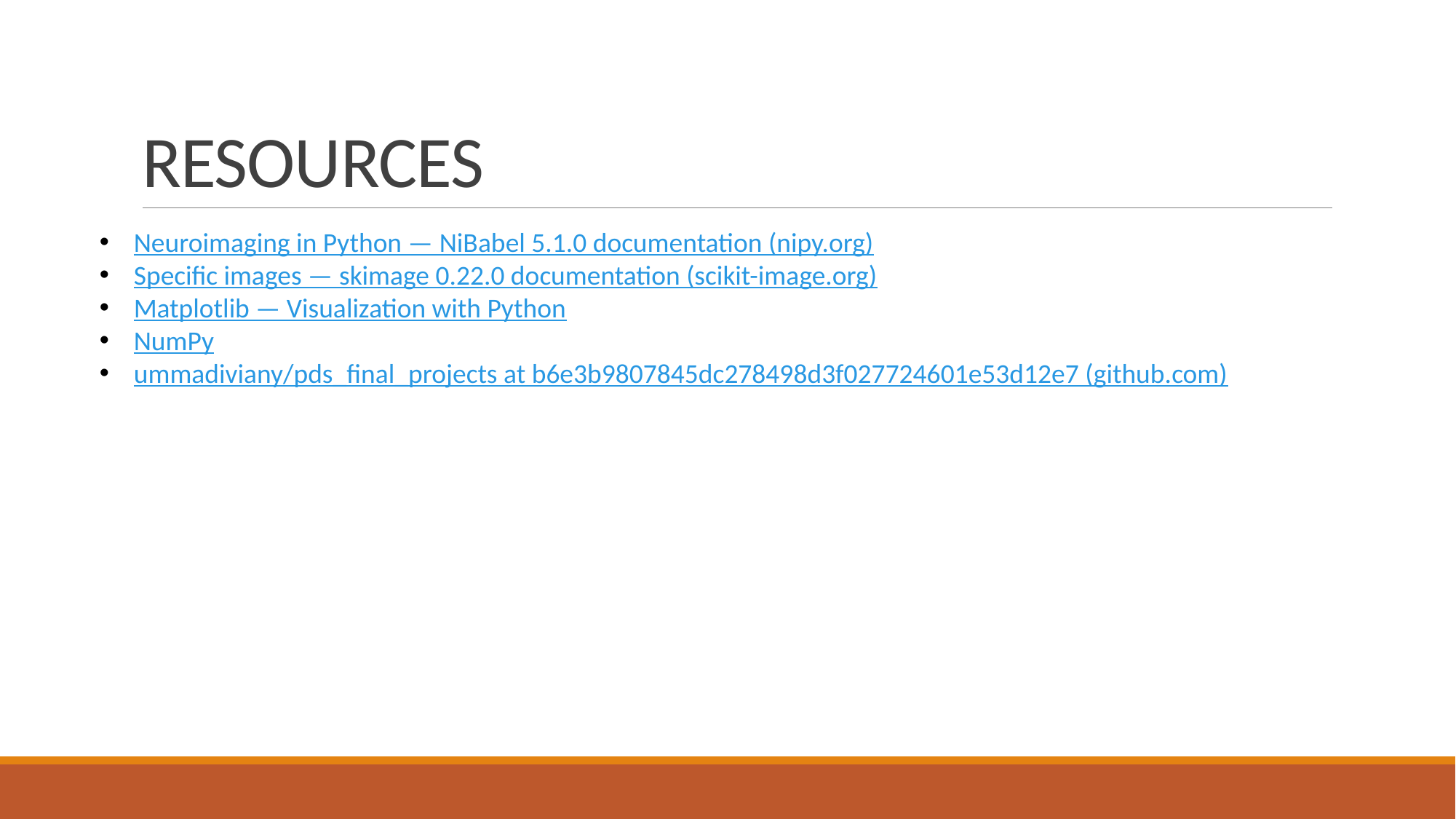

# RESOURCES
Neuroimaging in Python — NiBabel 5.1.0 documentation (nipy.org)
Specific images — skimage 0.22.0 documentation (scikit-image.org)
Matplotlib — Visualization with Python
NumPy
ummadiviany/pds_final_projects at b6e3b9807845dc278498d3f027724601e53d12e7 (github.com)